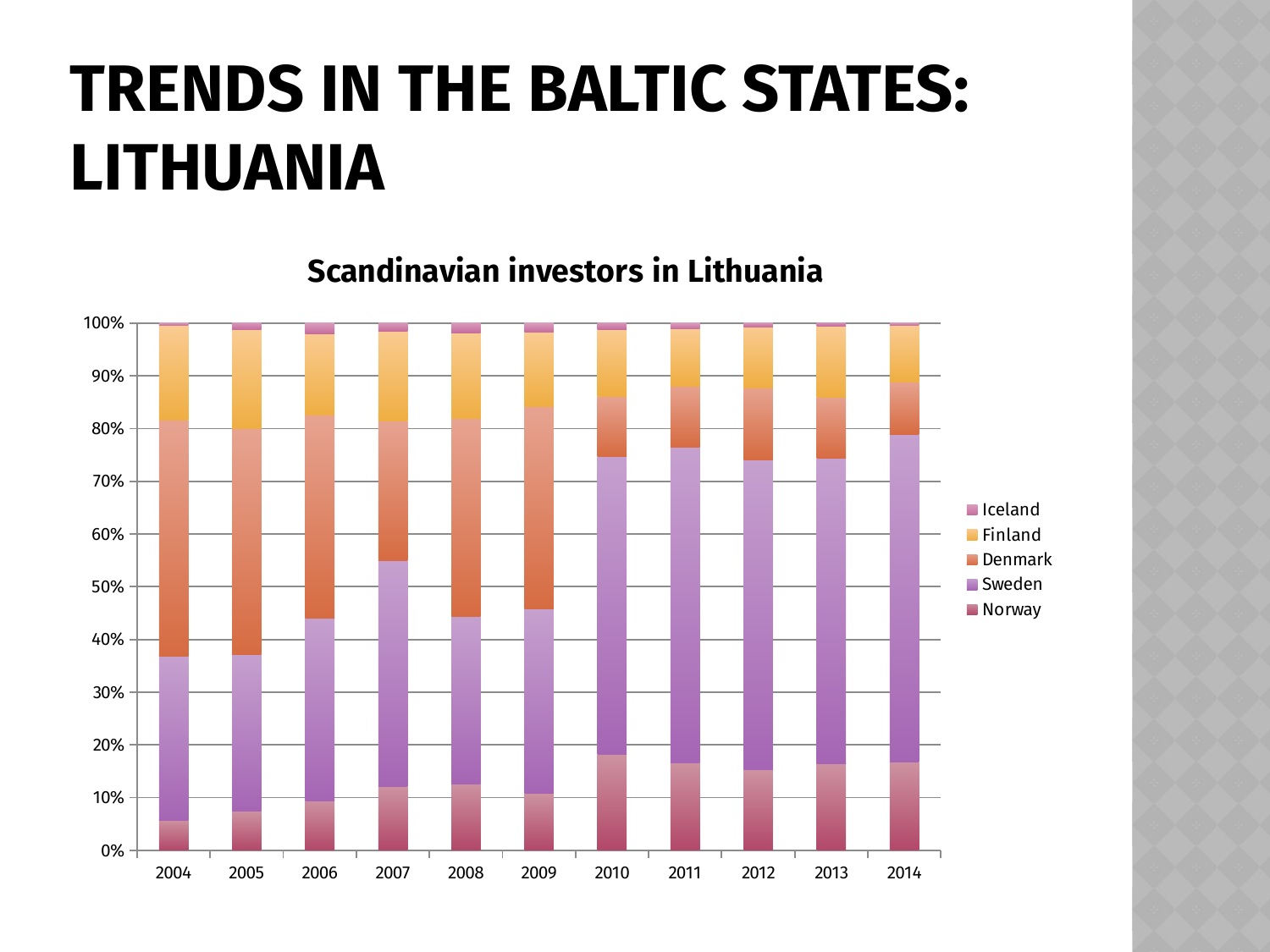

# Trends in the Baltic States: Lithuania

### Chart: Scandinavian investors in Lithuania

| Category | Norway | Sweden | Denmark | Finland | Iceland |
|---|---|---|---|---|---|
| 2004 | 141.5 | 765.71 | 1098.14 | 442.03 | 11.8 |
| 2005 | 221.84 | 880.3399999999997 | 1273.29 | 559.78 | 36.21 |
| 2006 | 318.03 | 1174.85 | 1300.72 | 524.42 | 67.65 |
| 2007 | 361.62 | 1288.26 | 798.27 | 512.17 | 46.08 |
| 2008 | 346.34 | 880.19 | 1033.5 | 449.47 | 51.34 |
| 2009 | 315.85 | 1020.73 | 1121.65 | 409.75 | 50.32 |
| 2010 | 730.61 | 2266.98 | 459.0 | 509.07 | 48.56 |
| 2011 | 713.22 | 2581.03 | 497.1 | 468.62 | 49.28 |
| 2012 | 765.8199999999997 | 2931.93 | 680.62 | 576.8399999999997 | 35.78 |
| 2013 | 809.62 | 2837.47 | 568.73 | 658.74 | 27.81 |
| 2014 | 859.91 | 3182.2 | 510.72 | 546.23 | 24.24 |